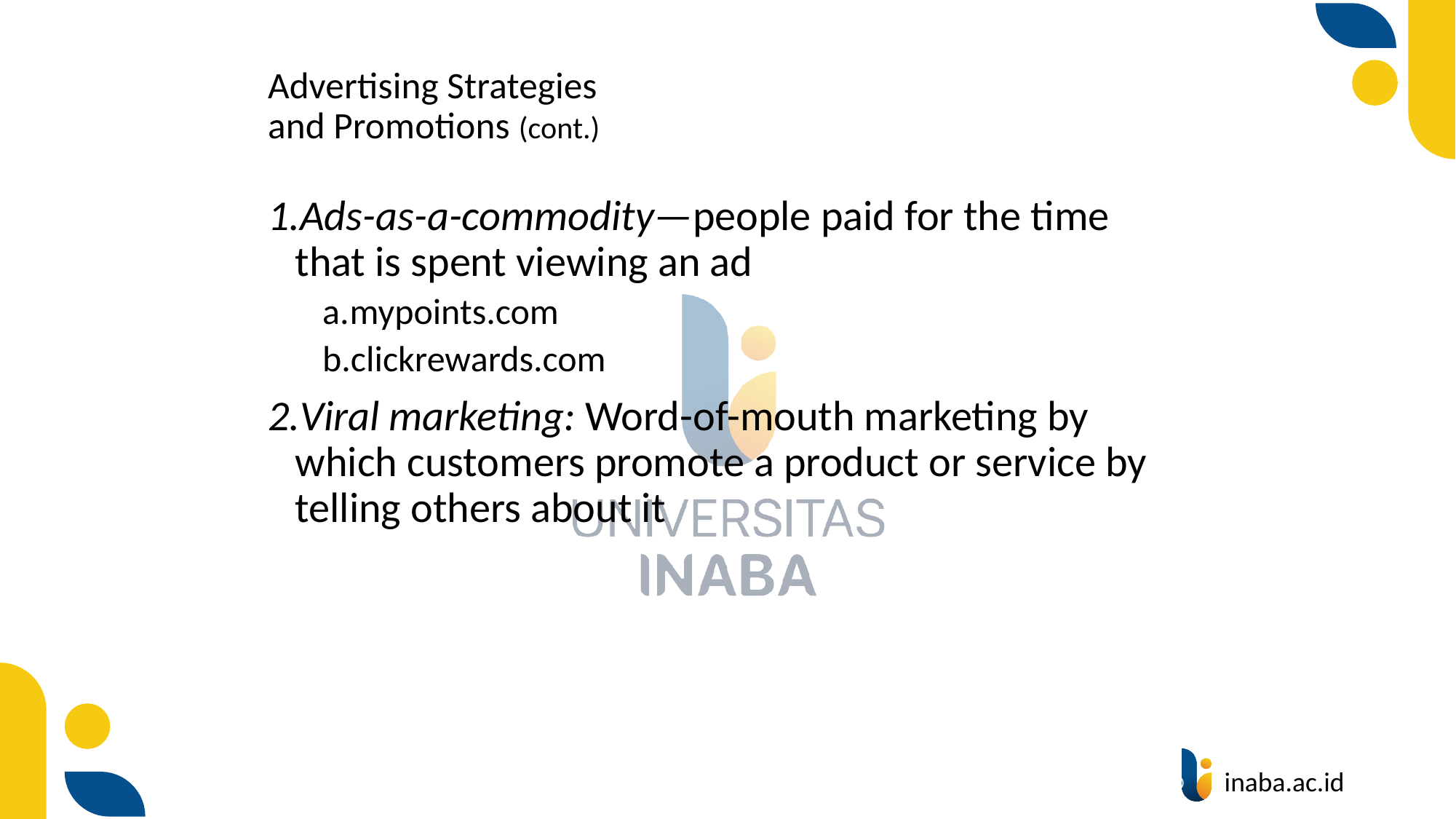

# Advertising Strategies and Promotions (cont.)
Ads-as-a-commodity—people paid for the time that is spent viewing an ad
mypoints.com
clickrewards.com
Viral marketing: Word-of-mouth marketing by which customers promote a product or service by telling others about it

32
© Prentice Hall 2004